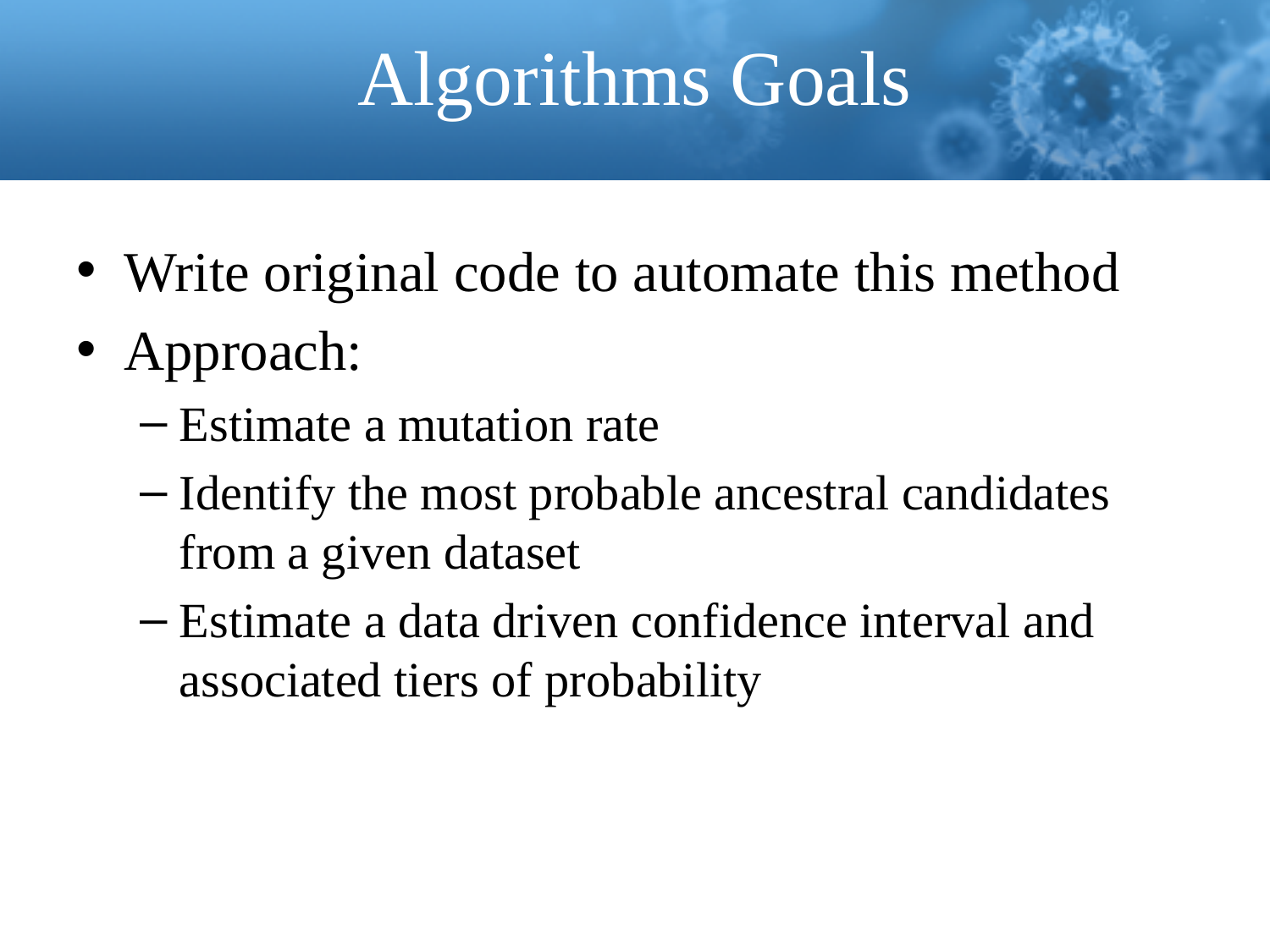

# Algorithms Goals
Write original code to automate this method
Approach:
Estimate a mutation rate
Identify the most probable ancestral candidates from a given dataset
Estimate a data driven confidence interval and associated tiers of probability